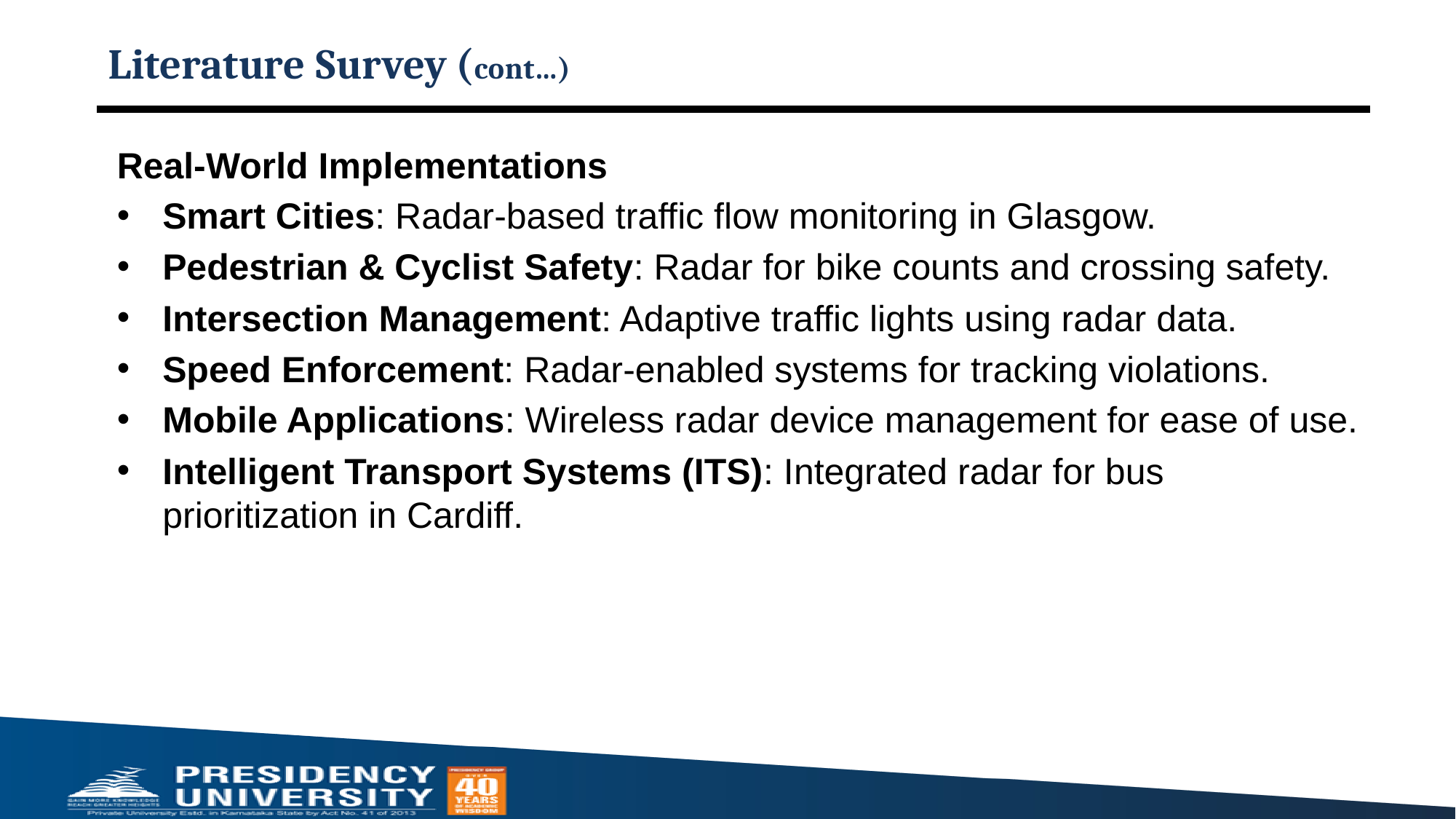

# Literature Survey (cont…)
Real-World Implementations
Smart Cities: Radar-based traffic flow monitoring in Glasgow.
Pedestrian & Cyclist Safety: Radar for bike counts and crossing safety.
Intersection Management: Adaptive traffic lights using radar data.
Speed Enforcement: Radar-enabled systems for tracking violations.
Mobile Applications: Wireless radar device management for ease of use.
Intelligent Transport Systems (ITS): Integrated radar for bus prioritization in Cardiff.